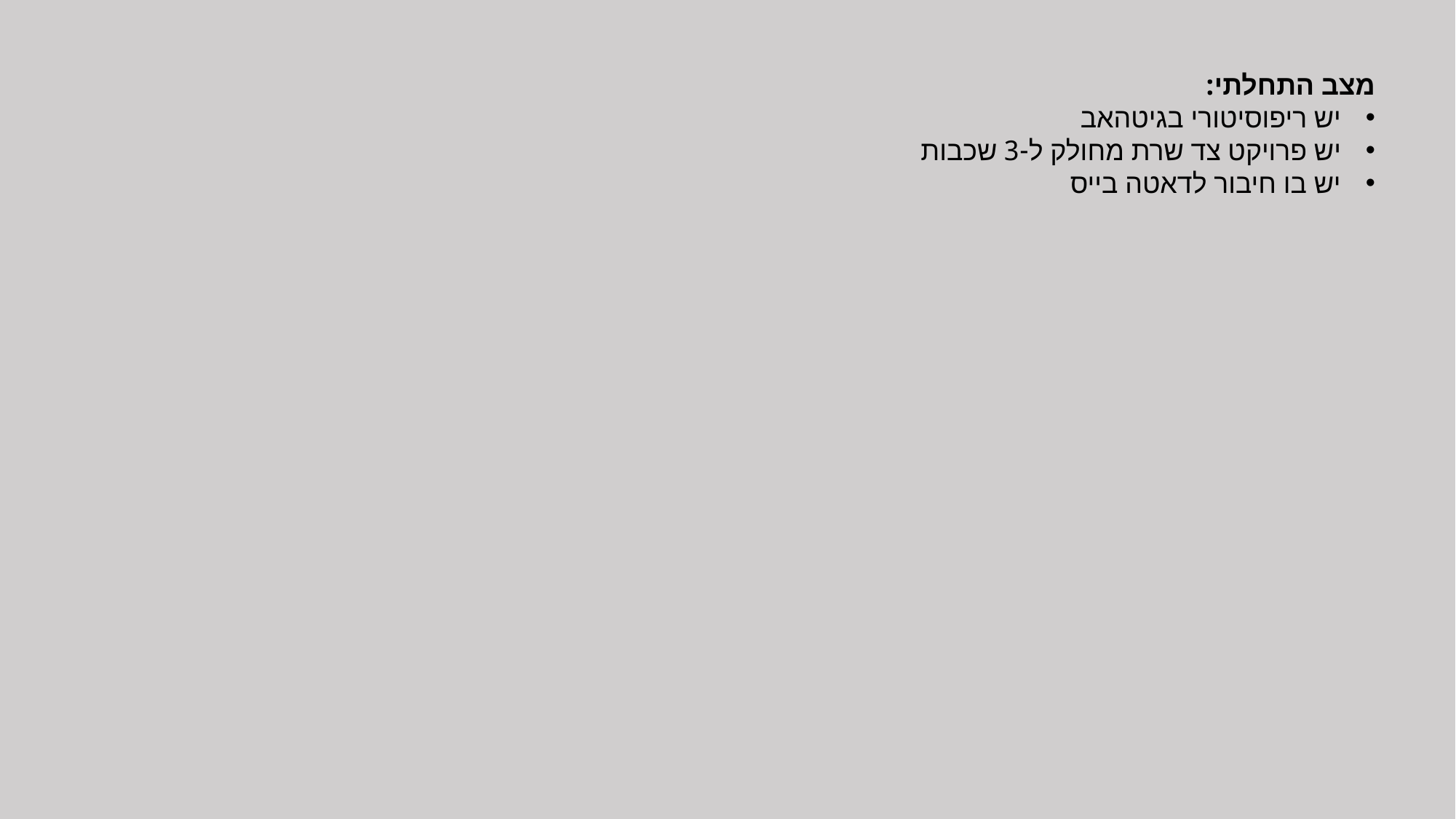

מצב התחלתי:
יש ריפוסיטורי בגיטהאב
יש פרויקט צד שרת מחולק ל-3 שכבות
יש בו חיבור לדאטה בייס